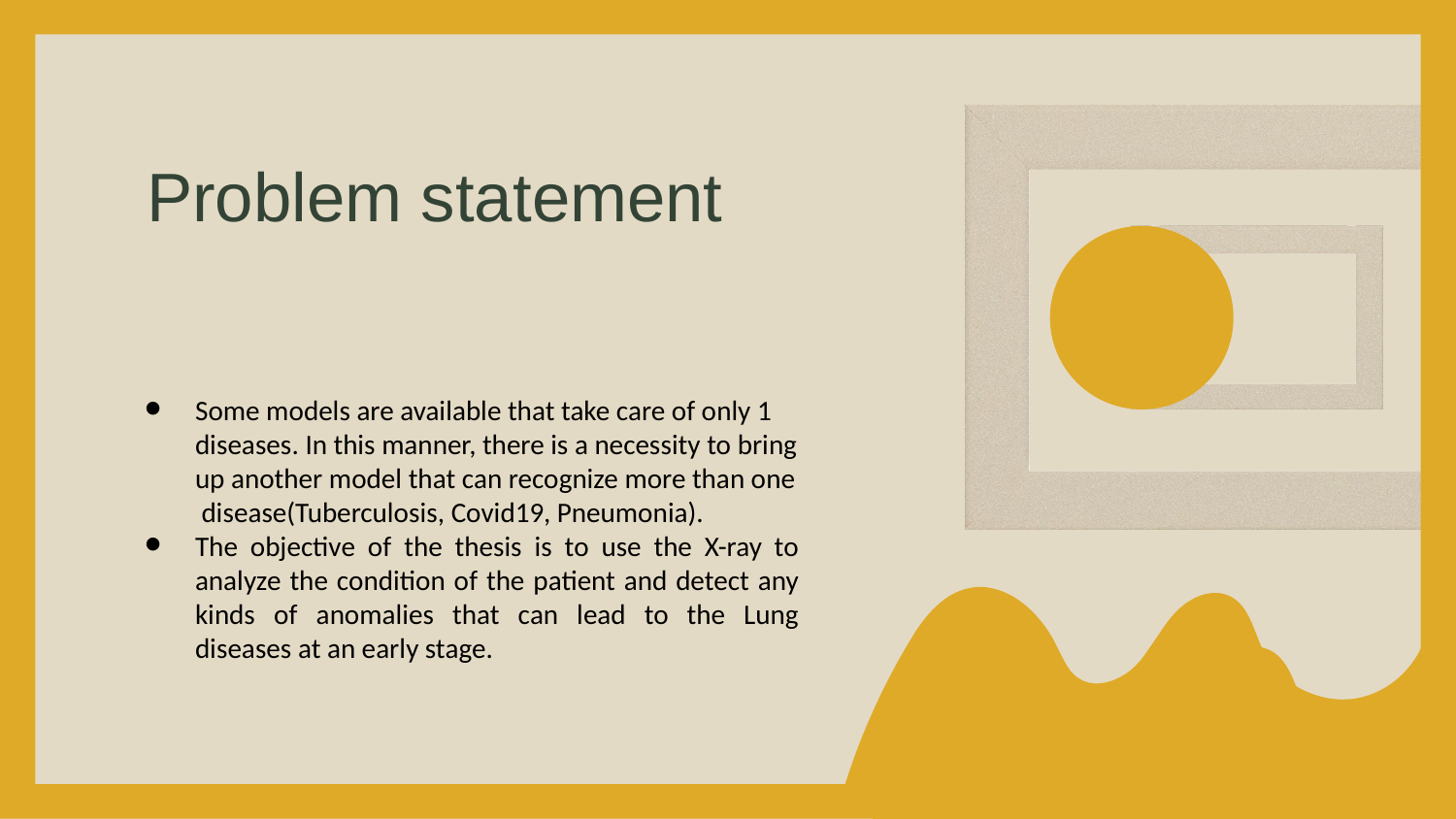

# Problem statement

Some models are available that take care of only 1 diseases. In this manner, there is a necessity to bring up another model that can recognize more than one  disease(Tuberculosis, Covid19, Pneumonia).
The objective of the thesis is to use the X-ray to analyze the condition of the patient and detect any kinds of anomalies that can lead to the Lung diseases at an early stage.